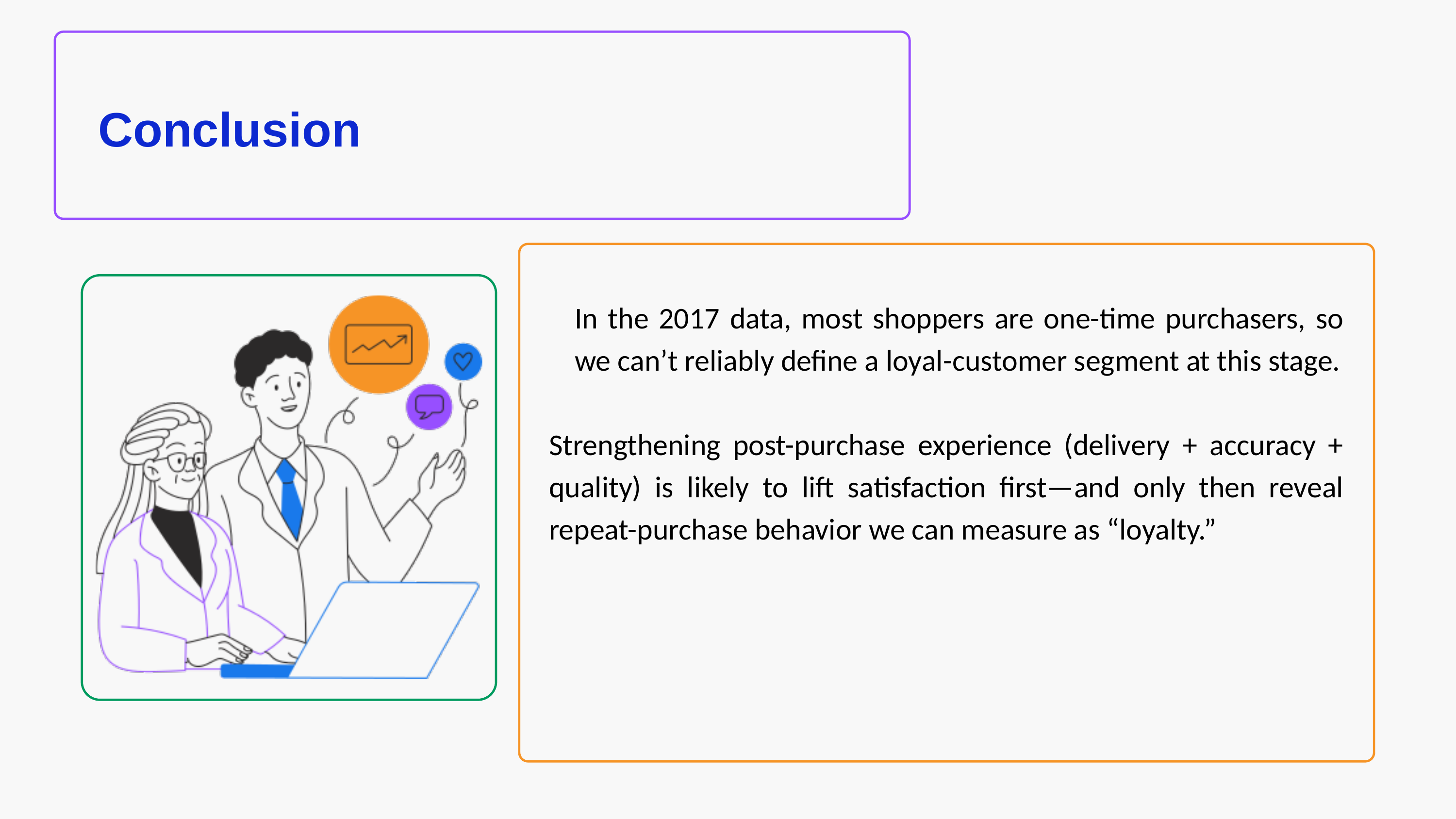

Conclusion

In the 2017 data, most shoppers are one-time purchasers, so we can’t reliably define a loyal-customer segment at this stage.

Strengthening post-purchase experience (delivery + accuracy + quality) is likely to lift satisfaction first—and only then reveal repeat-purchase behavior we can measure as “loyalty.”